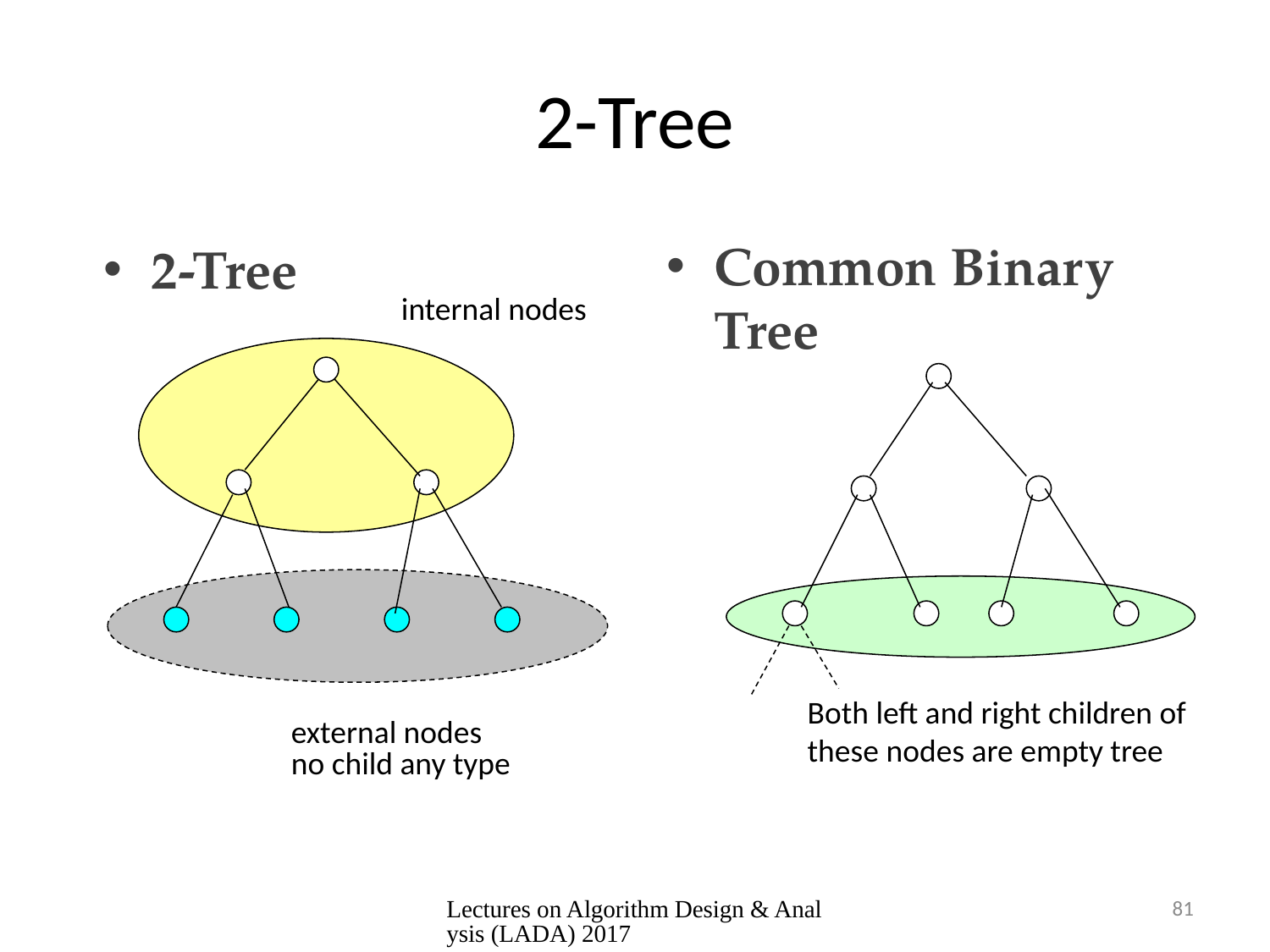

# 2-Tree
Common Binary Tree
2-Tree

internal nodes

Both left and right children of these nodes are empty tree
external nodes
no child any type
Lectures on Algorithm Design & Analysis (LADA) 2017
81